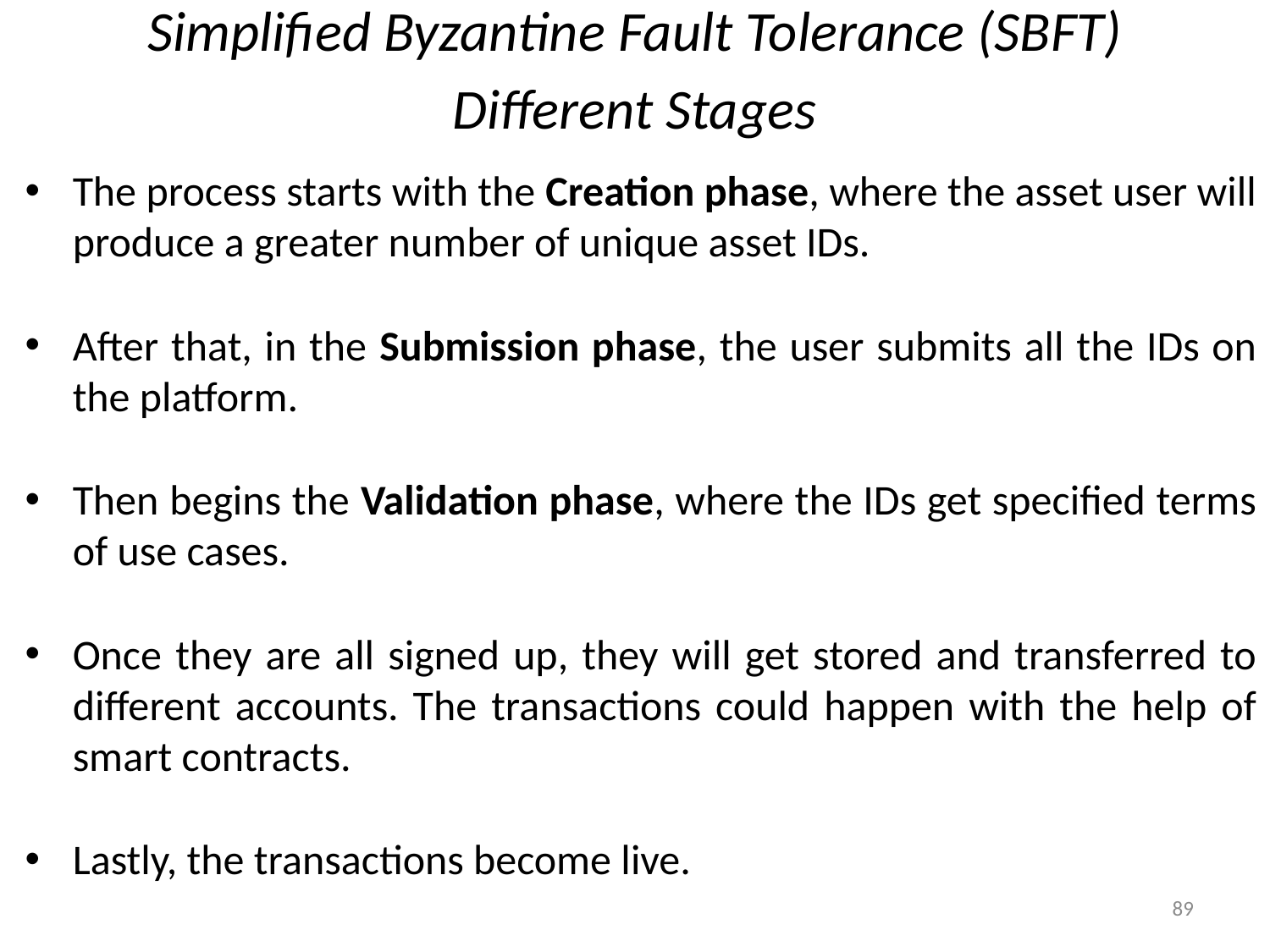

# Simplified Byzantine Fault Tolerance (SBFT)
Different Stages
The process starts with the Creation phase, where the asset user will produce a greater number of unique asset IDs.

After that, in the Submission phase, the user submits all the IDs on the platform.

Then begins the Validation phase, where the IDs get specified terms of use cases.

Once they are all signed up, they will get stored and transferred to different accounts. The transactions could happen with the help of smart contracts.

Lastly, the transactions become live.
89